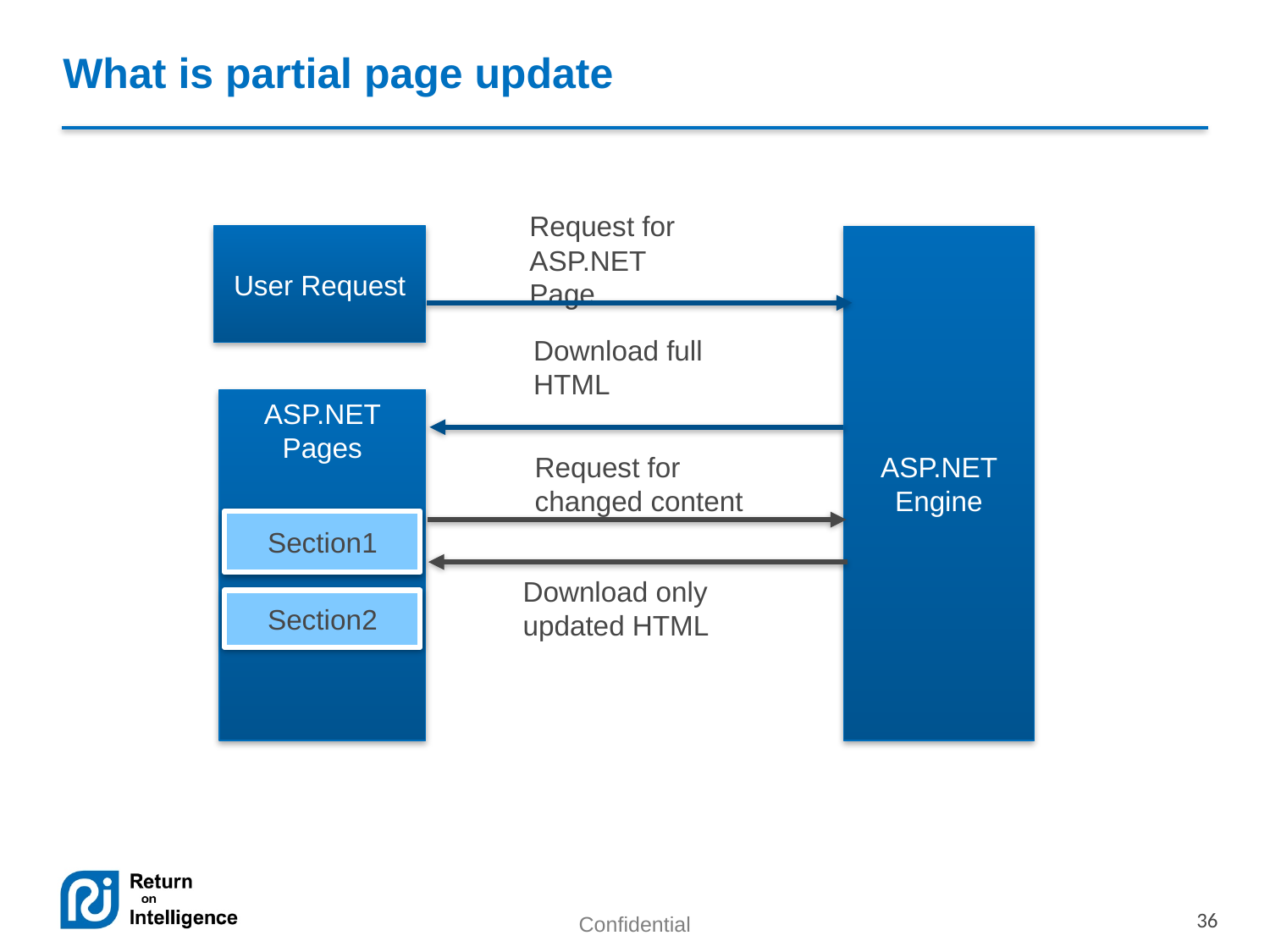

# What is partial page update
Request for ASP.NET Page
User Request
ASP.NET Engine
Download full HTML
ASP.NET Pages
Request for changed content
Section1
Download only updated HTML
Section2